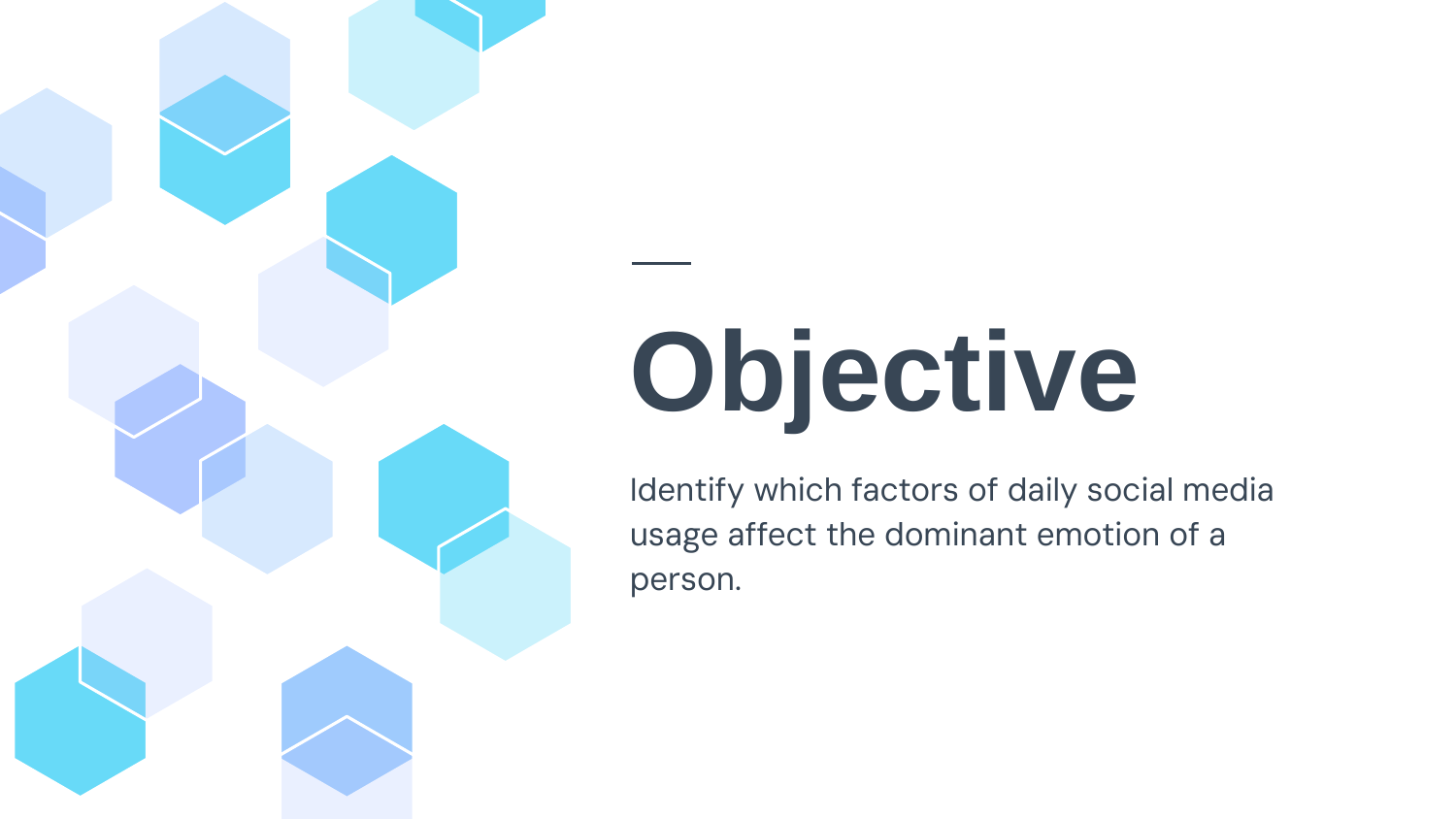

# Objective
Identify which factors of daily social media usage affect the dominant emotion of a person.